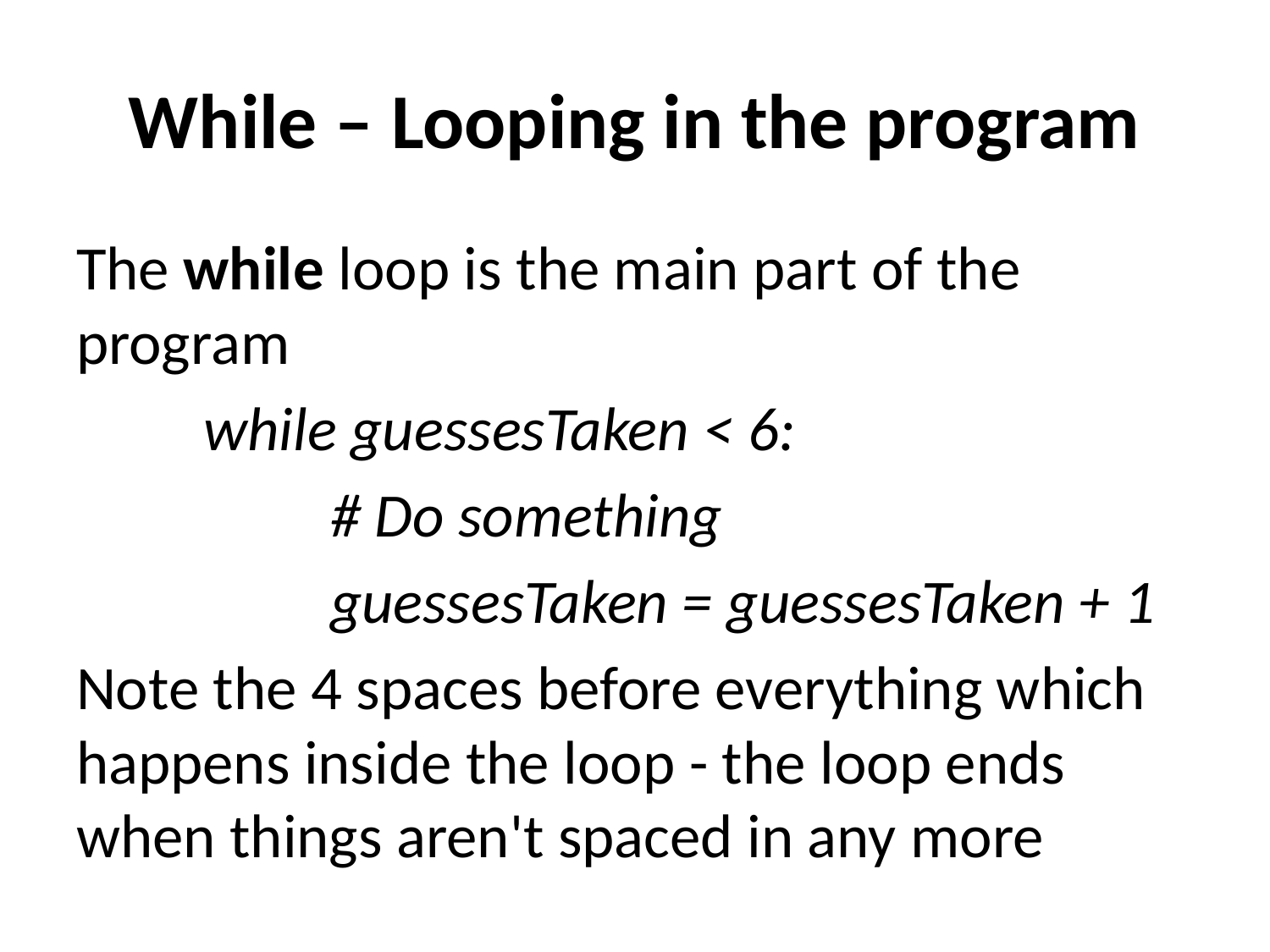

# While – Looping in the program
The while loop is the main part of the program
	while guessesTaken < 6:
		# Do something
		guessesTaken = guessesTaken + 1
Note the 4 spaces before everything which happens inside the loop - the loop ends when things aren't spaced in any more